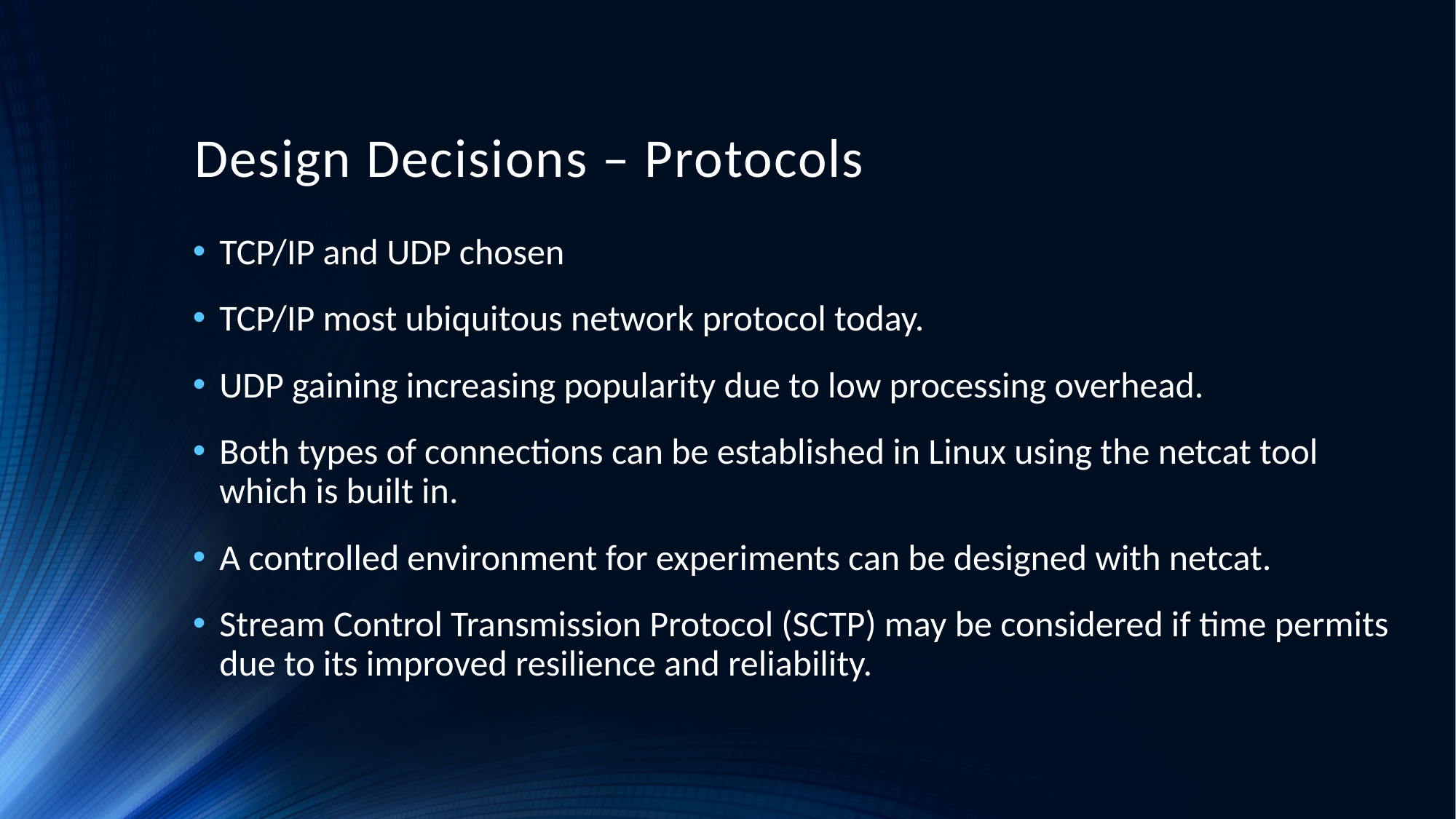

# Design Decisions – Protocols
TCP/IP and UDP chosen
TCP/IP most ubiquitous network protocol today.
UDP gaining increasing popularity due to low processing overhead.
Both types of connections can be established in Linux using the netcat tool which is built in.
A controlled environment for experiments can be designed with netcat.
Stream Control Transmission Protocol (SCTP) may be considered if time permits due to its improved resilience and reliability.